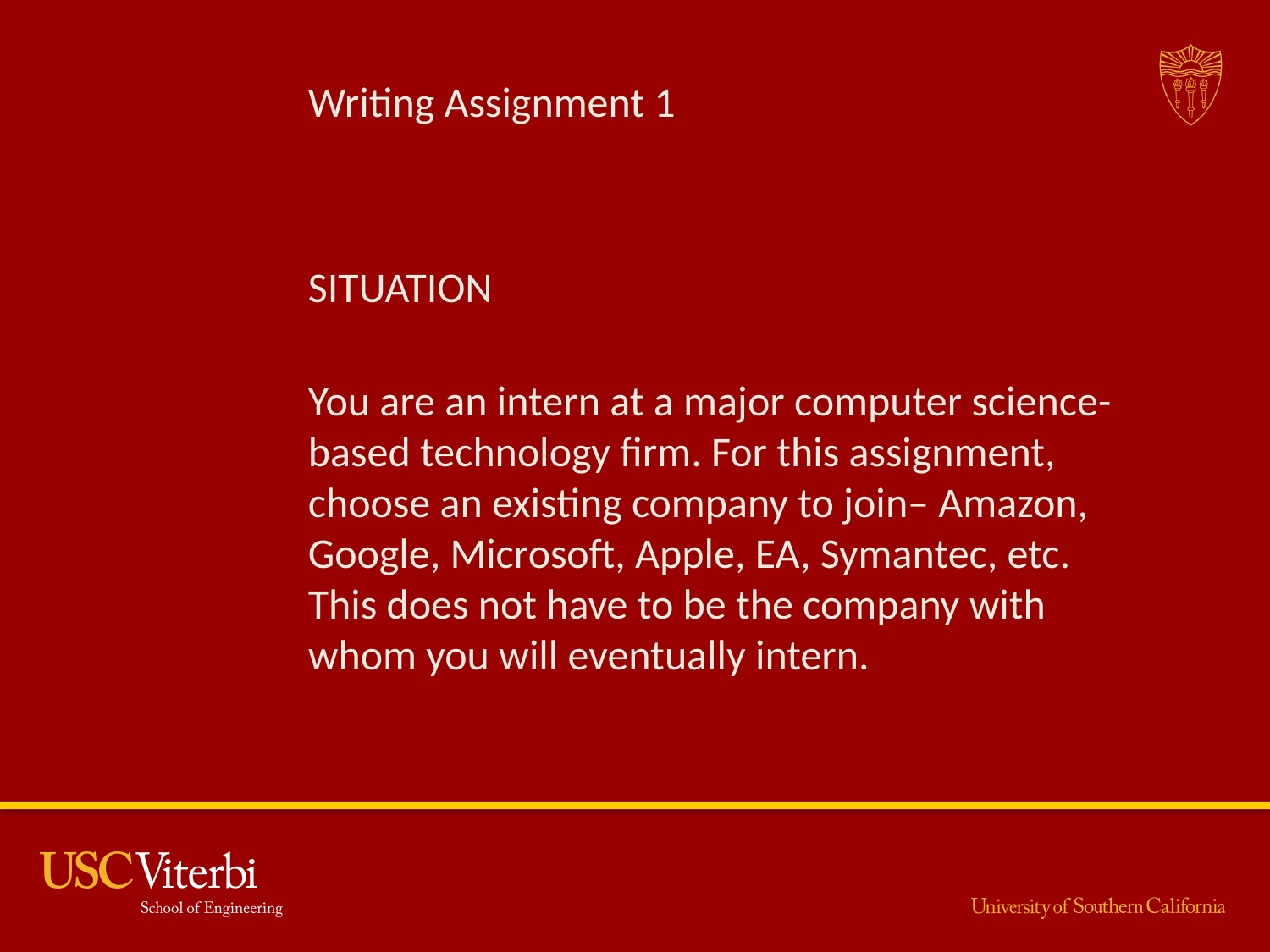

# Writing Assignment 1
Situation

You are an intern at a major computer science-based technology firm. For this assignment, choose an existing company to join– Amazon, Google, Microsoft, Apple, EA, Symantec, etc. This does not have to be the company with whom you will eventually intern.